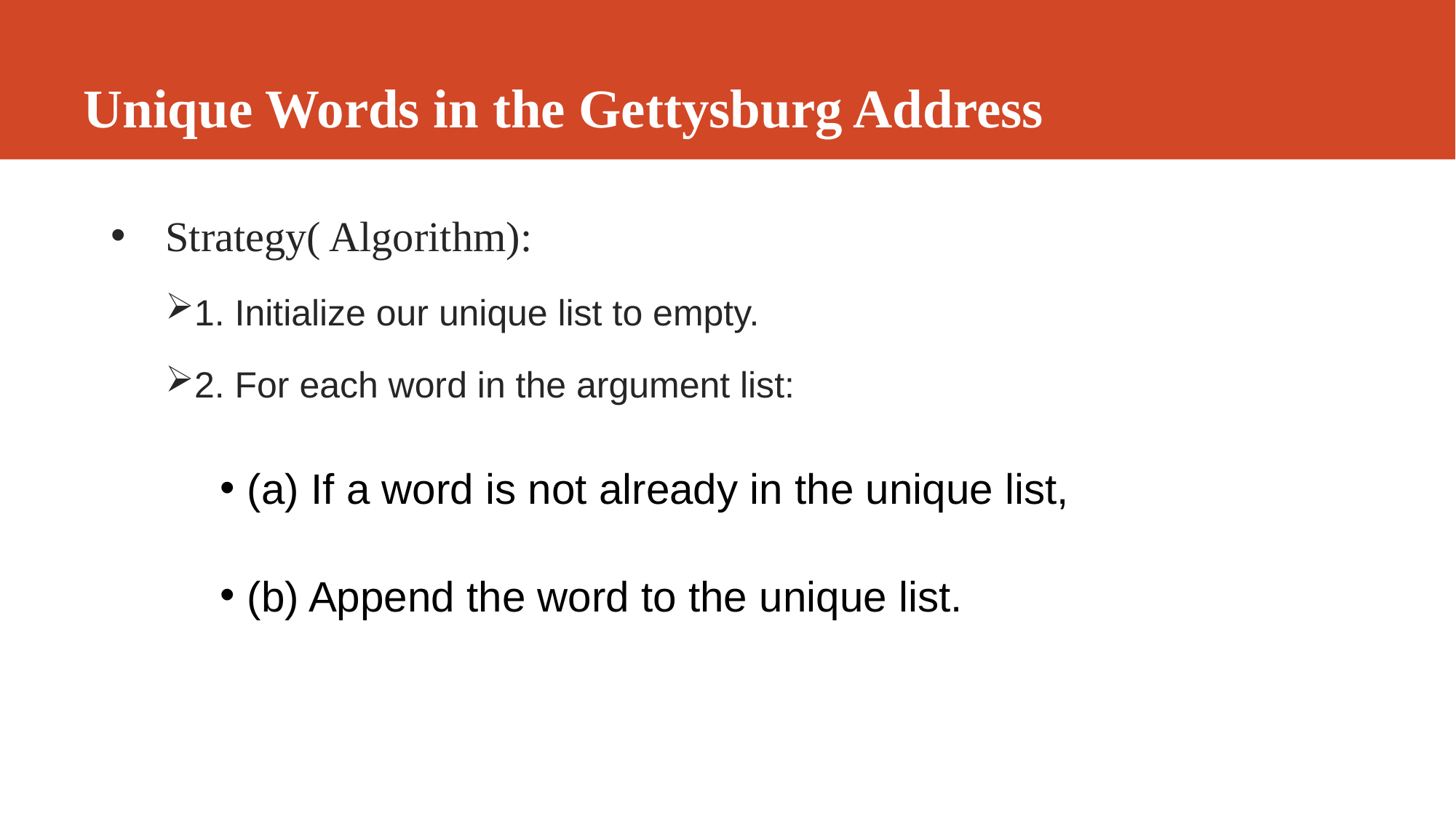

# Unique Words in the Gettysburg Address
Strategy( Algorithm):
1. Initialize our unique list to empty.
2. For each word in the argument list:
(a) If a word is not already in the unique list,
(b) Append the word to the unique list.